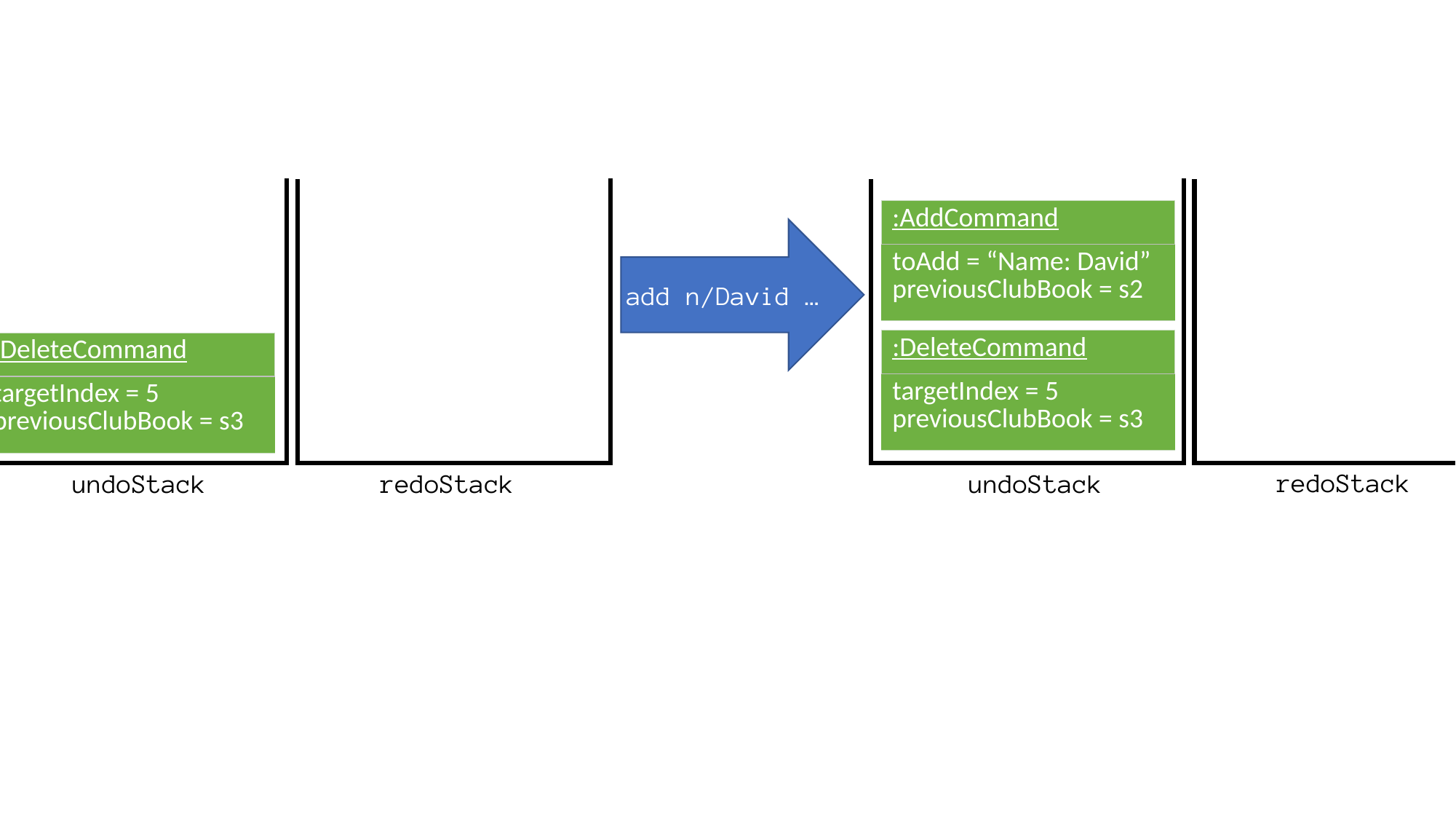

| :AddCommand |
| --- |
| toAdd = “Name: David” previousClubBook = s2 |
add n/David …
| :DeleteCommand |
| --- |
| targetIndex = 5 previousClubBook = s3 |
| :DeleteCommand |
| --- |
| targetIndex = 5 previousClubBook = s3 |
redoStack
redoStack
undoStack
undoStack